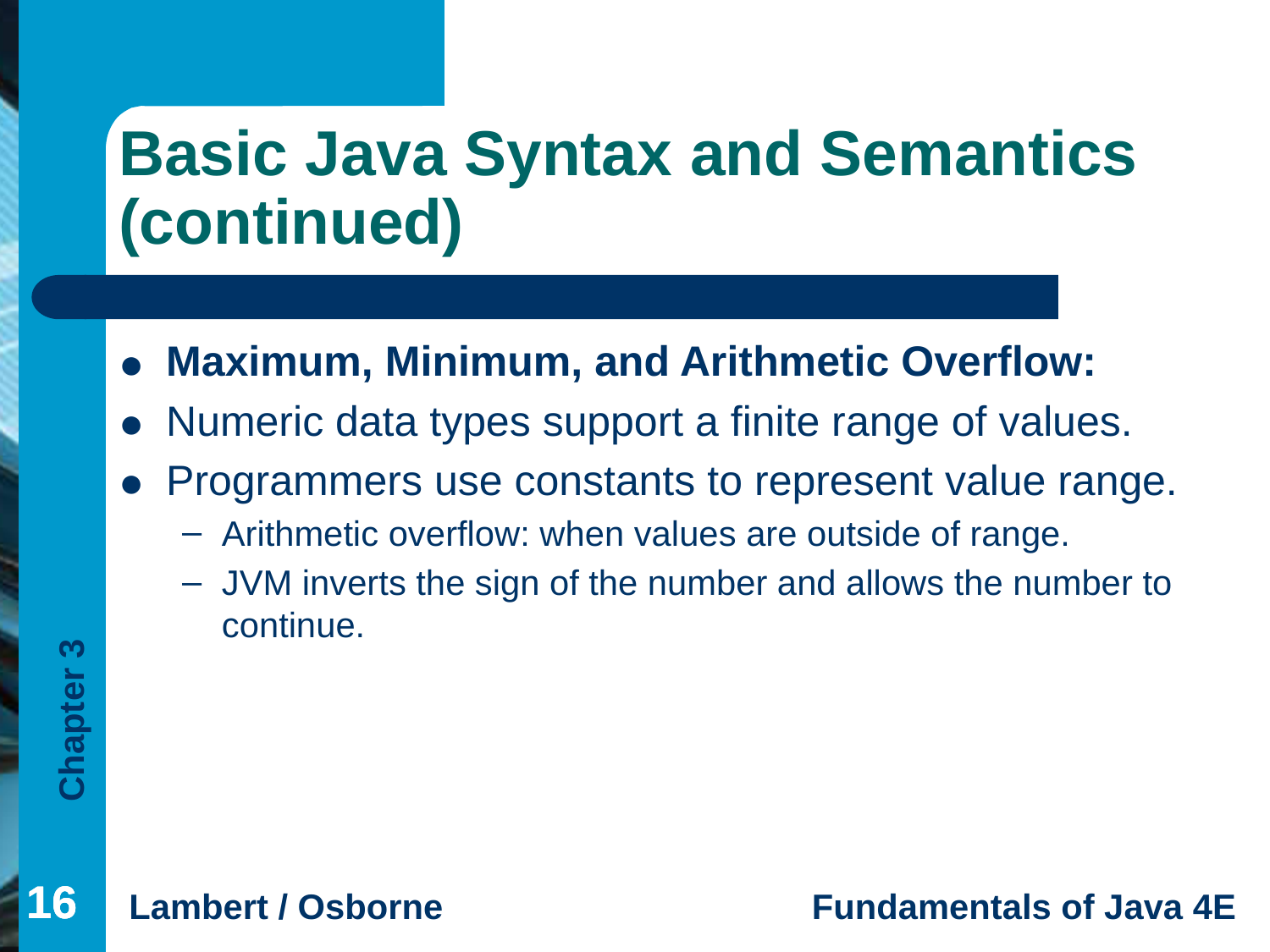

# Basic Java Syntax and Semantics (continued)
Maximum, Minimum, and Arithmetic Overflow:
Numeric data types support a finite range of values.
Programmers use constants to represent value range.
Arithmetic overflow: when values are outside of range.
JVM inverts the sign of the number and allows the number to continue.
16
16
16